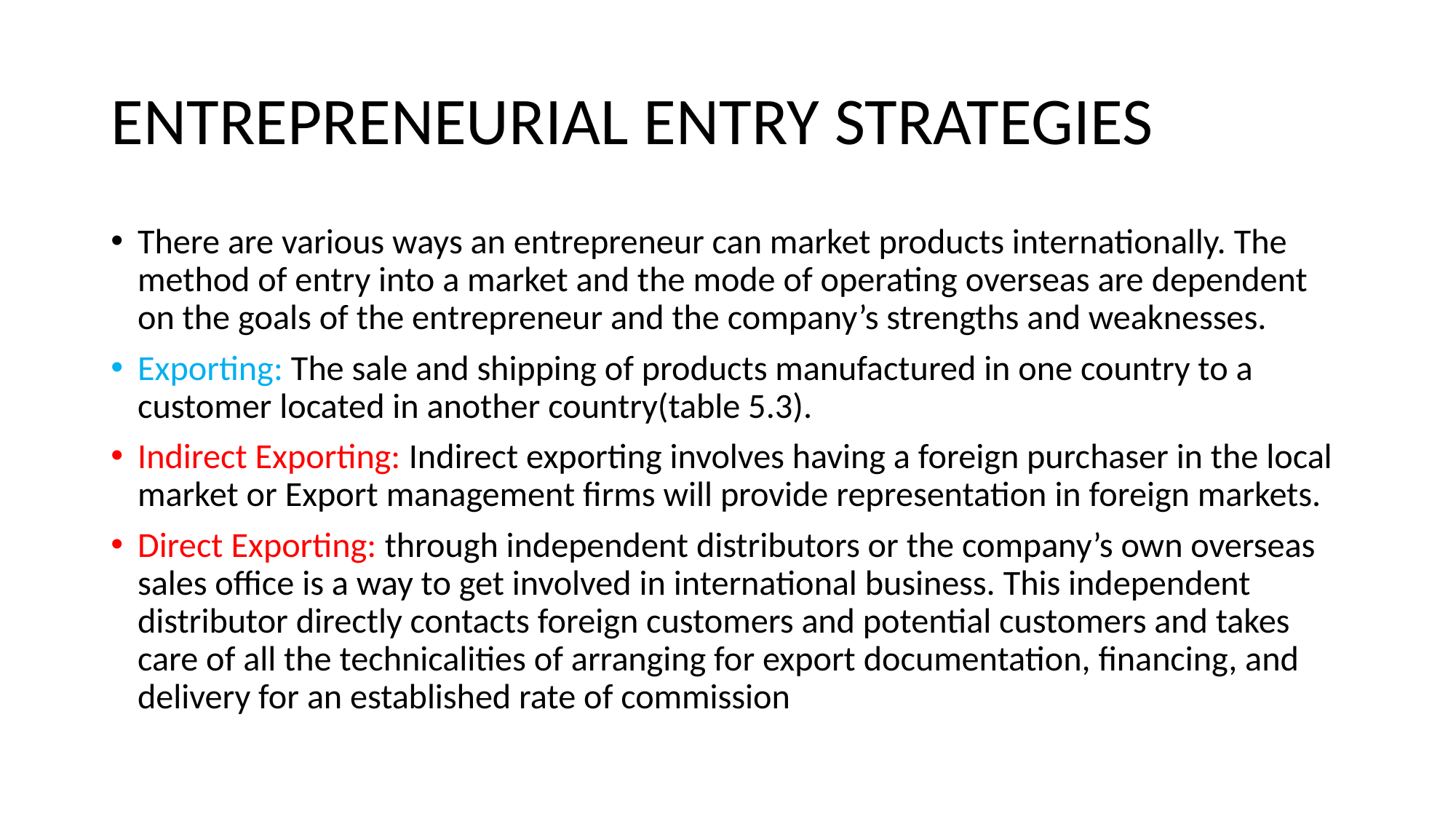

# ENTREPRENEURIAL ENTRY STRATEGIES
There are various ways an entrepreneur can market products internationally. The method of entry into a market and the mode of operating overseas are dependent on the goals of the entrepreneur and the company’s strengths and weaknesses.
Exporting: The sale and shipping of products manufactured in one country to a customer located in another country(table 5.3).
Indirect Exporting: Indirect exporting involves having a foreign purchaser in the local market or Export management firms will provide representation in foreign markets.
Direct Exporting: through independent distributors or the company’s own overseas sales office is a way to get involved in international business. This independent distributor directly contacts foreign customers and potential customers and takes care of all the technicalities of arranging for export documentation, financing, and delivery for an established rate of commission